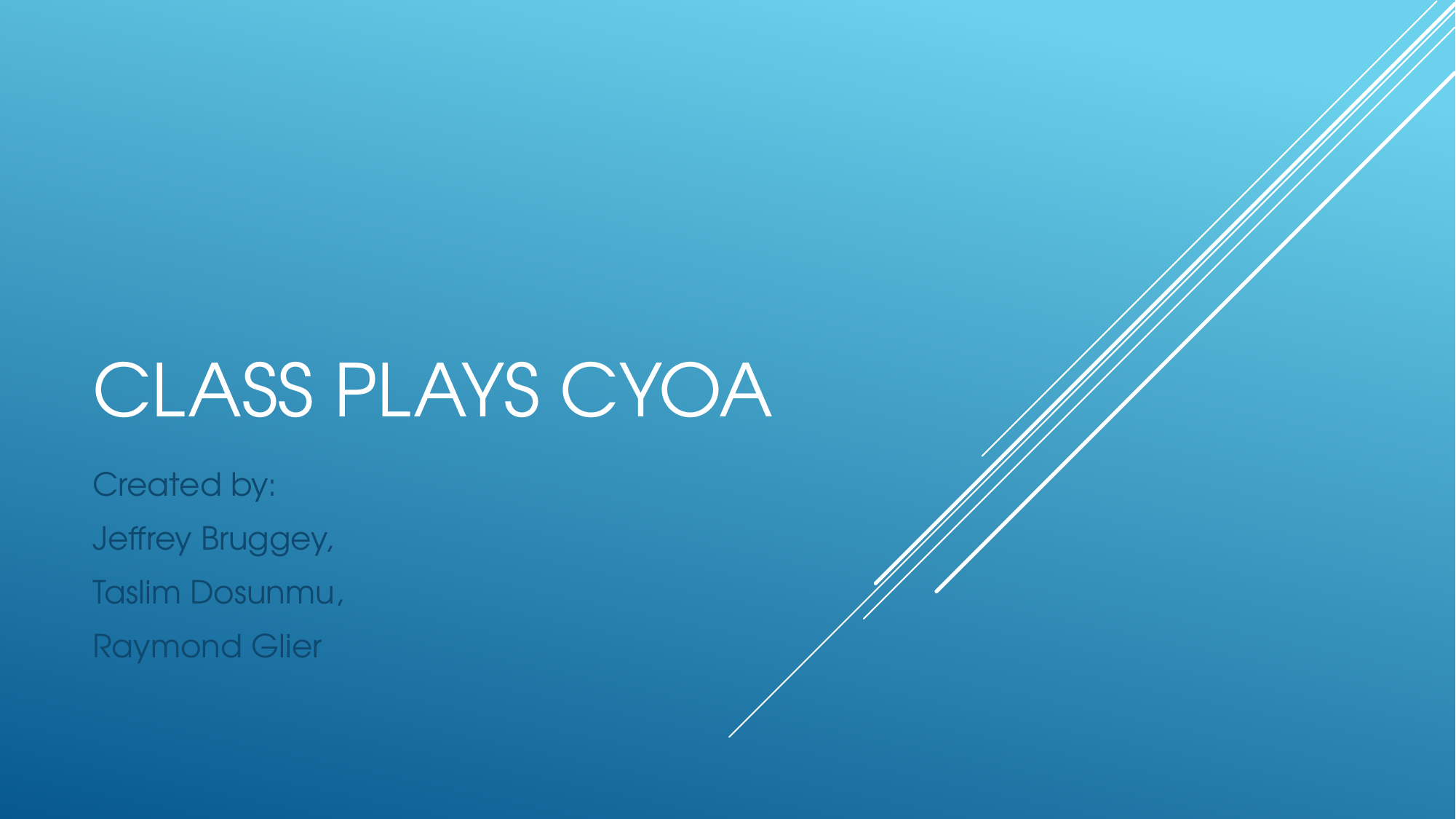

# Class plays cyoa
Created by:
Jeffrey Bruggey,
Taslim Dosunmu,
Raymond Glier